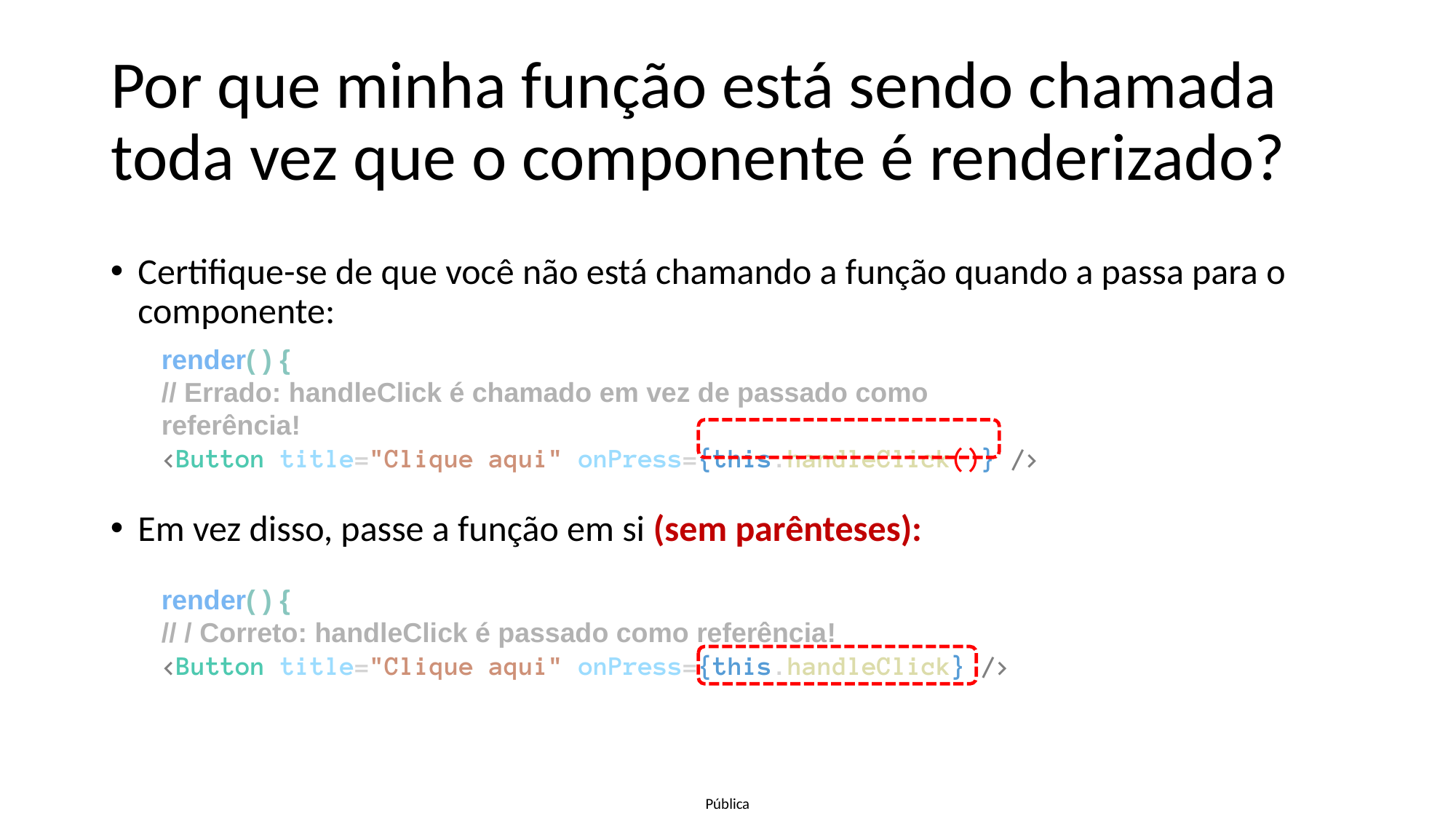

# Por que minha função está sendo chamada toda vez que o componente é renderizado?
Certifique-se de que você não está chamando a função quando a passa para o componente:

Em vez disso, passe a função em si (sem parênteses):
render( ) {
// Errado: handleClick é chamado em vez de passado como referência!
<Button title="Clique aqui" onPress={this.handleClick()} />

render( ) {
// / Correto: handleClick é passado como referência!
<Button title="Clique aqui" onPress={this.handleClick} />